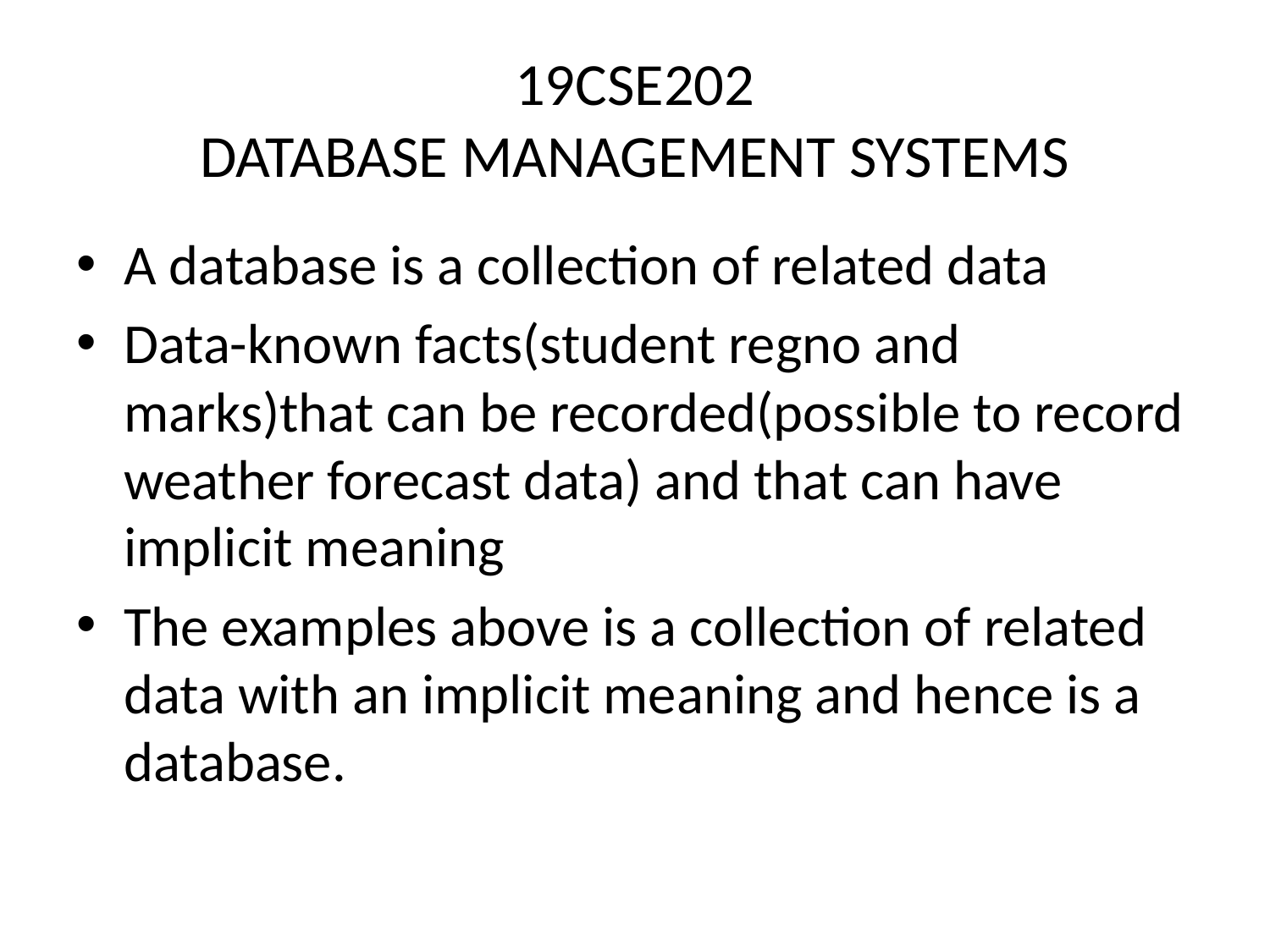

# 19CSE202 DATABASE MANAGEMENT SYSTEMS
A database is a collection of related data
Data-known facts(student regno and marks)that can be recorded(possible to record weather forecast data) and that can have implicit meaning
The examples above is a collection of related data with an implicit meaning and hence is a database.